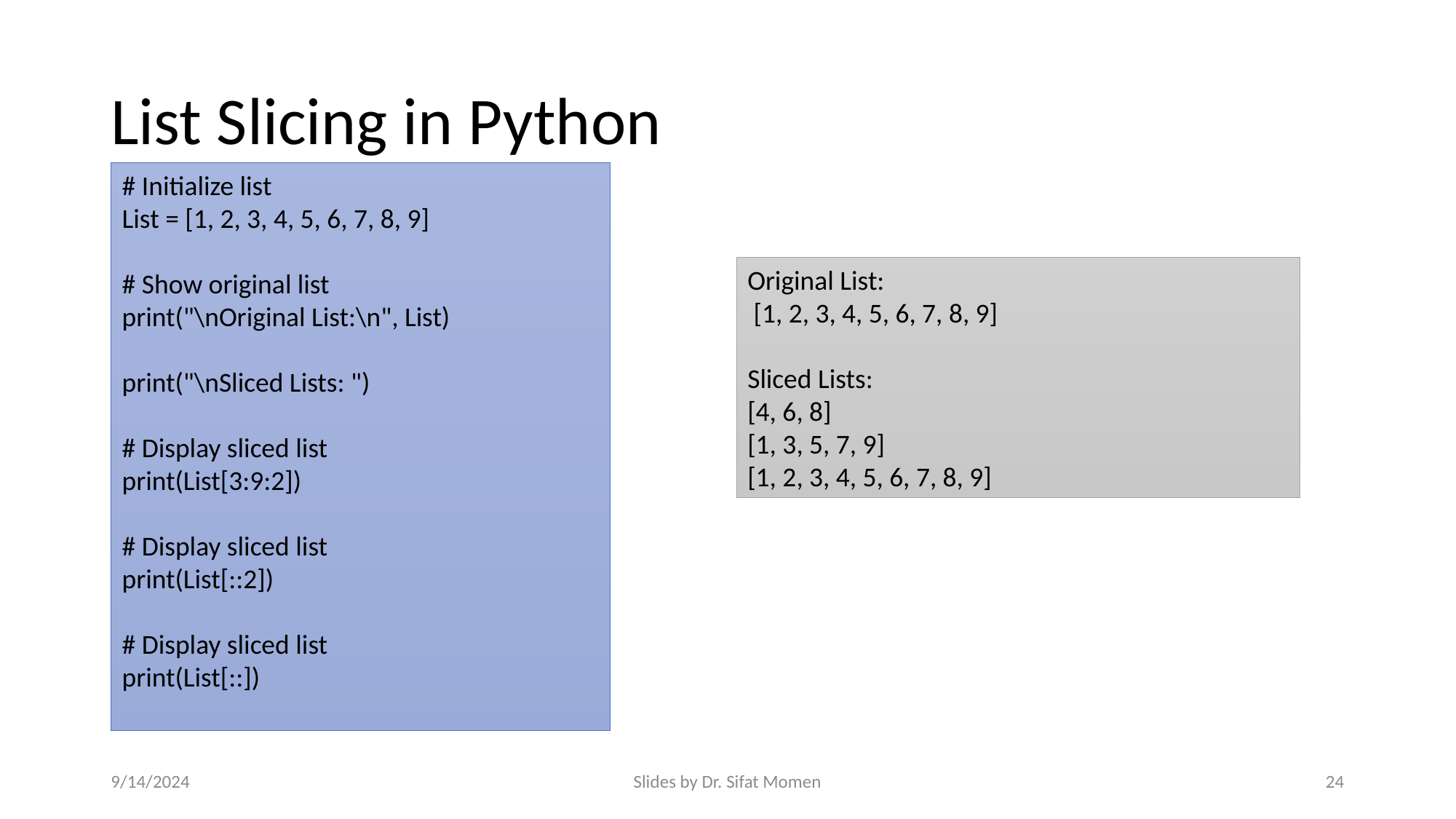

# List Slicing in Python
# Initialize list
List = [1, 2, 3, 4, 5, 6, 7, 8, 9]

# Show original list
print("\nOriginal List:\n", List)

print("\nSliced Lists: ")

# Display sliced list
print(List[3:9:2])

# Display sliced list
print(List[::2])

# Display sliced list
print(List[::])

Original List:
 [1, 2, 3, 4, 5, 6, 7, 8, 9]

Sliced Lists:
[4, 6, 8]
[1, 3, 5, 7, 9]
[1, 2, 3, 4, 5, 6, 7, 8, 9]
9/14/2024
Slides by Dr. Sifat Momen
24